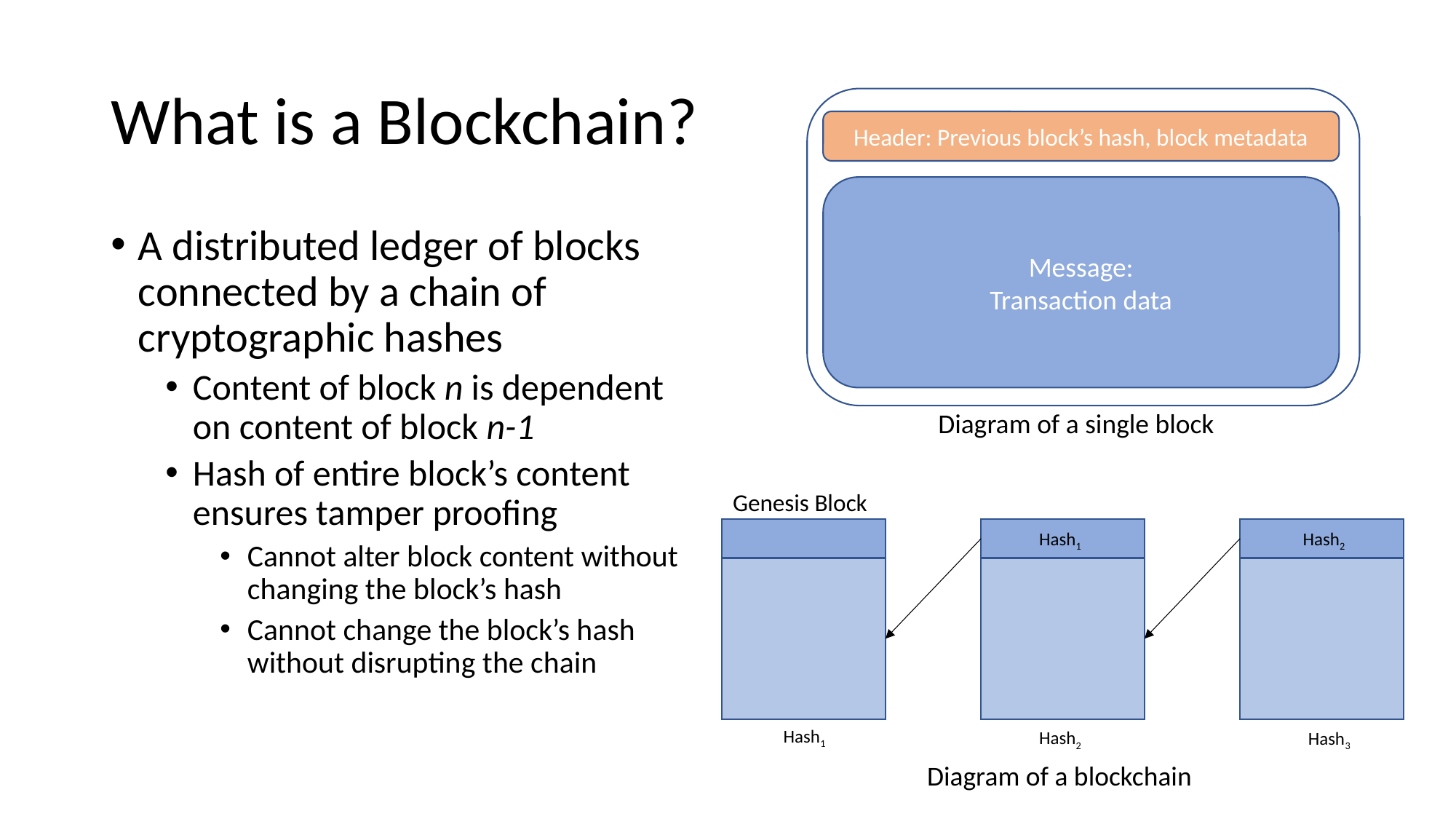

# What is a Blockchain?

Header: Previous block’s hash, block metadata
Message:
Transaction data
A distributed ledger of blocks connected by a chain of cryptographic hashes
Content of block n is dependent on content of block n-1
Hash of entire block’s content ensures tamper proofing
Cannot alter block content without changing the block’s hash
Cannot change the block’s hash without disrupting the chain
Diagram of a single block
Genesis Block

Hash2
Hash1

Hash1
Hash2
Hash3
Diagram of a blockchain